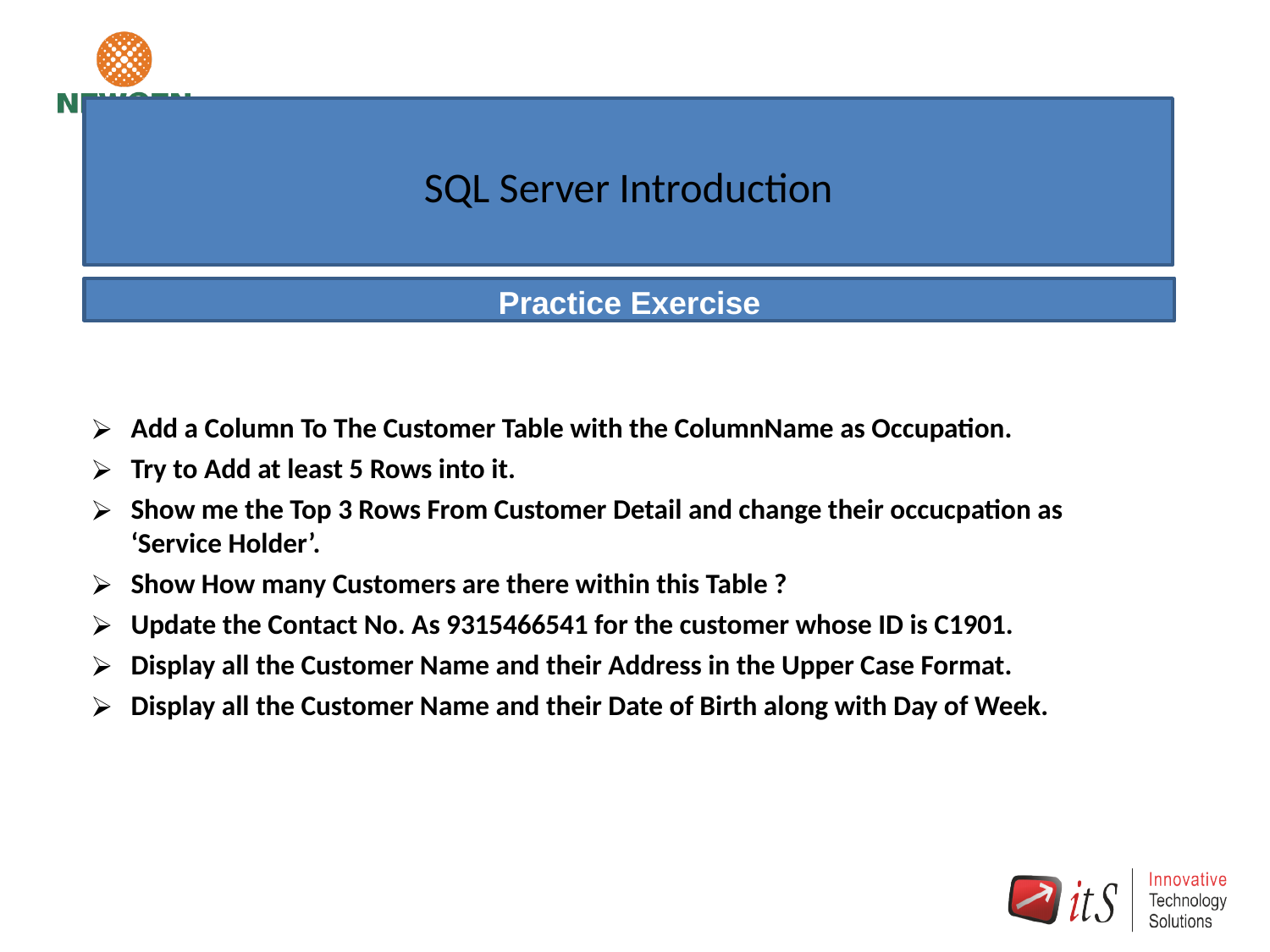

# SQL Server Introduction
Practice Exercise
Add a Column To The Customer Table with the ColumnName as Occupation.
Try to Add at least 5 Rows into it.
Show me the Top 3 Rows From Customer Detail and change their occucpation as  ‘Service Holder’.
Show How many Customers are there within this Table ?
Update the Contact No. As 9315466541 for the customer whose ID is C1901.
Display all the Customer Name and their Address in the Upper Case Format.
Display all the Customer Name and their Date of Birth along with Day of Week.